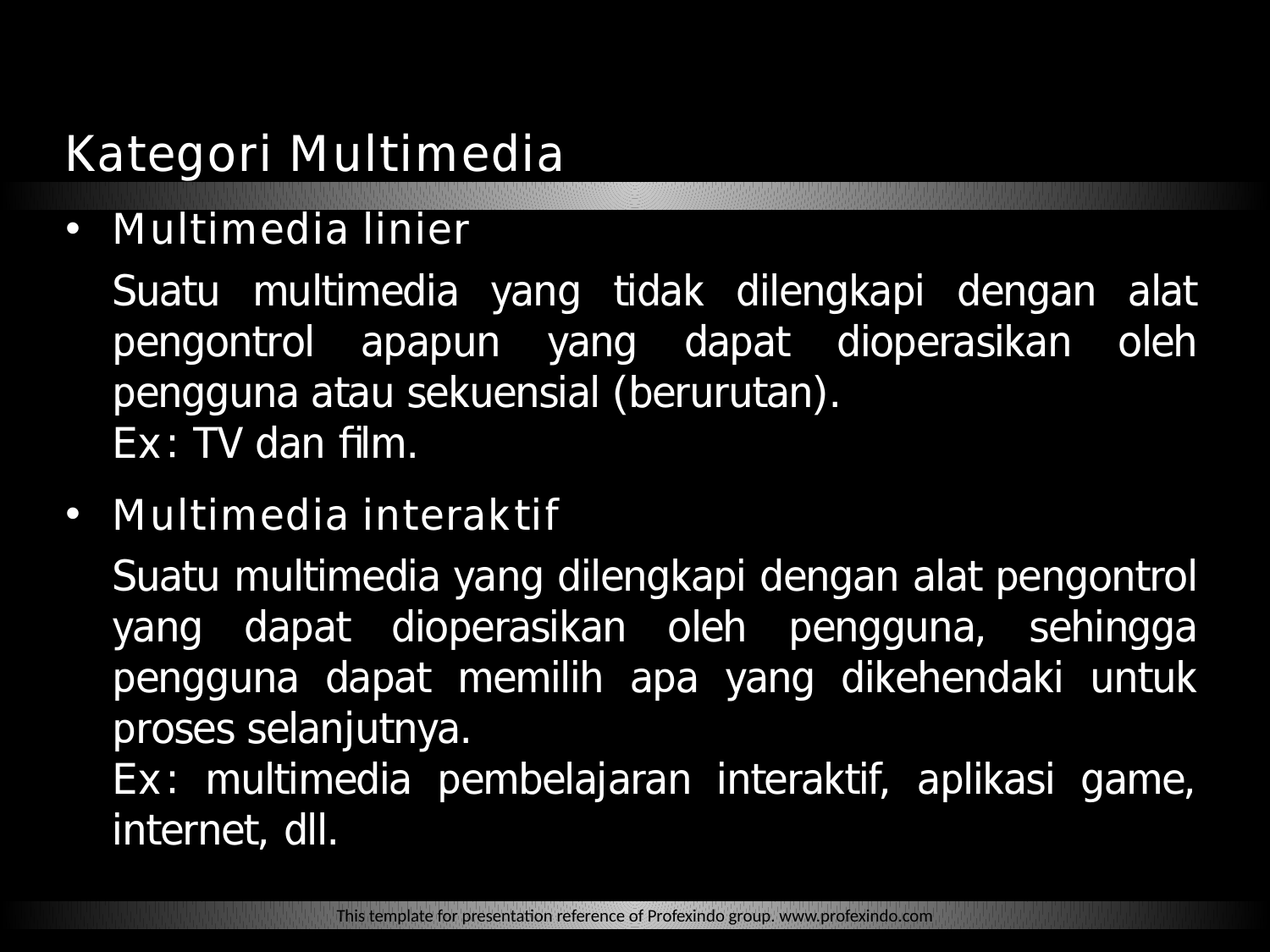

Kategori Multimedia
Multimedia linier
Suatu multimedia yang tidak dilengkapi dengan alat pengontrol apapun yang dapat dioperasikan oleh pengguna atau sekuensial (berurutan).
Ex: TV dan film.
Multimedia interaktif
Suatu multimedia yang dilengkapi dengan alat pengontrol yang dapat dioperasikan oleh pengguna, sehingga pengguna dapat memilih apa yang dikehendaki untuk proses selanjutnya.
Ex: multimedia pembelajaran interaktif, aplikasi game, internet, dll.